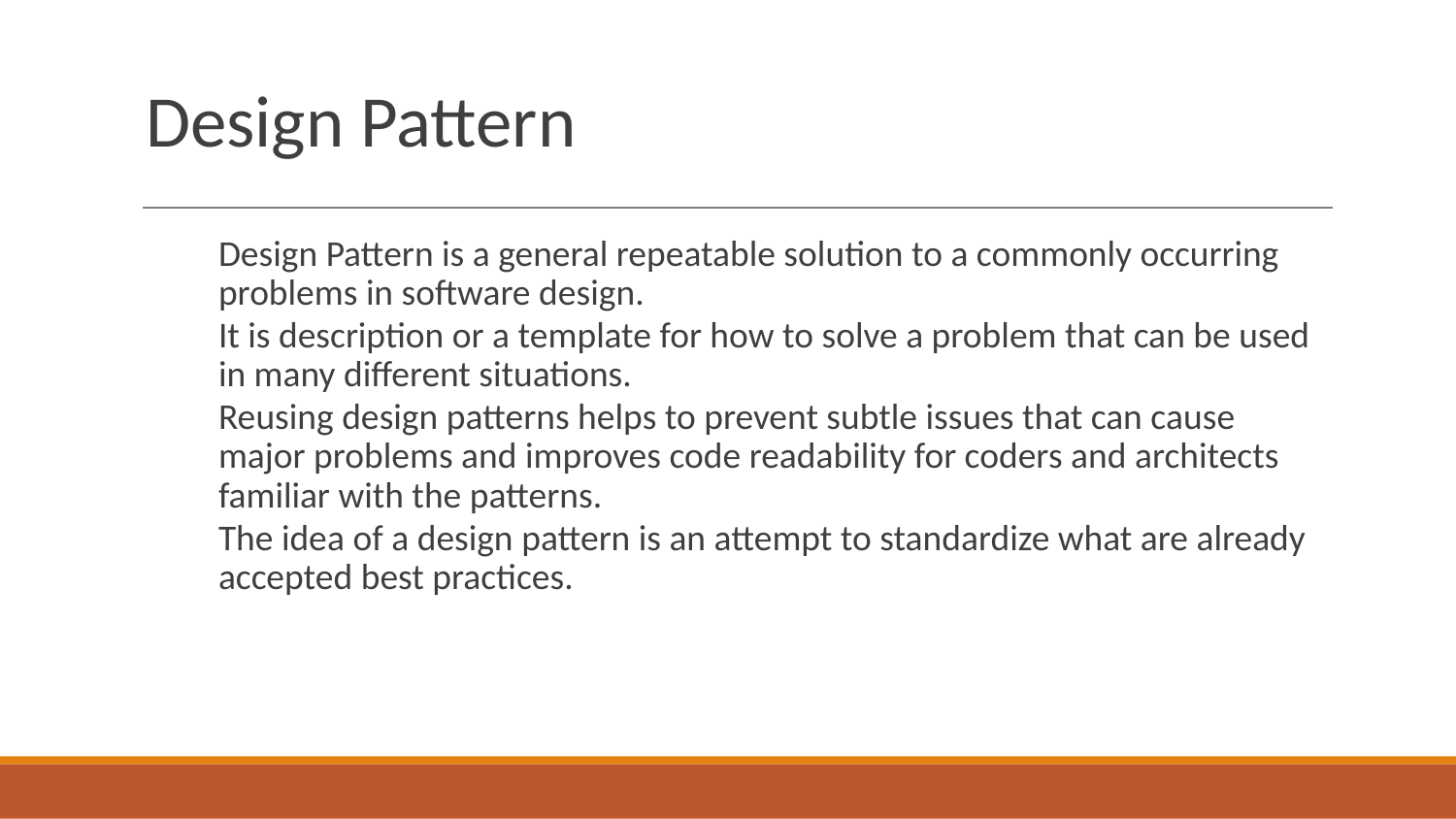

# Design Pattern
Design Pattern is a general repeatable solution to a commonly occurring problems in software design.
It is description or a template for how to solve a problem that can be used in many different situations.
Reusing design patterns helps to prevent subtle issues that can cause major problems and improves code readability for coders and architects familiar with the patterns.
The idea of a design pattern is an attempt to standardize what are already accepted best practices.